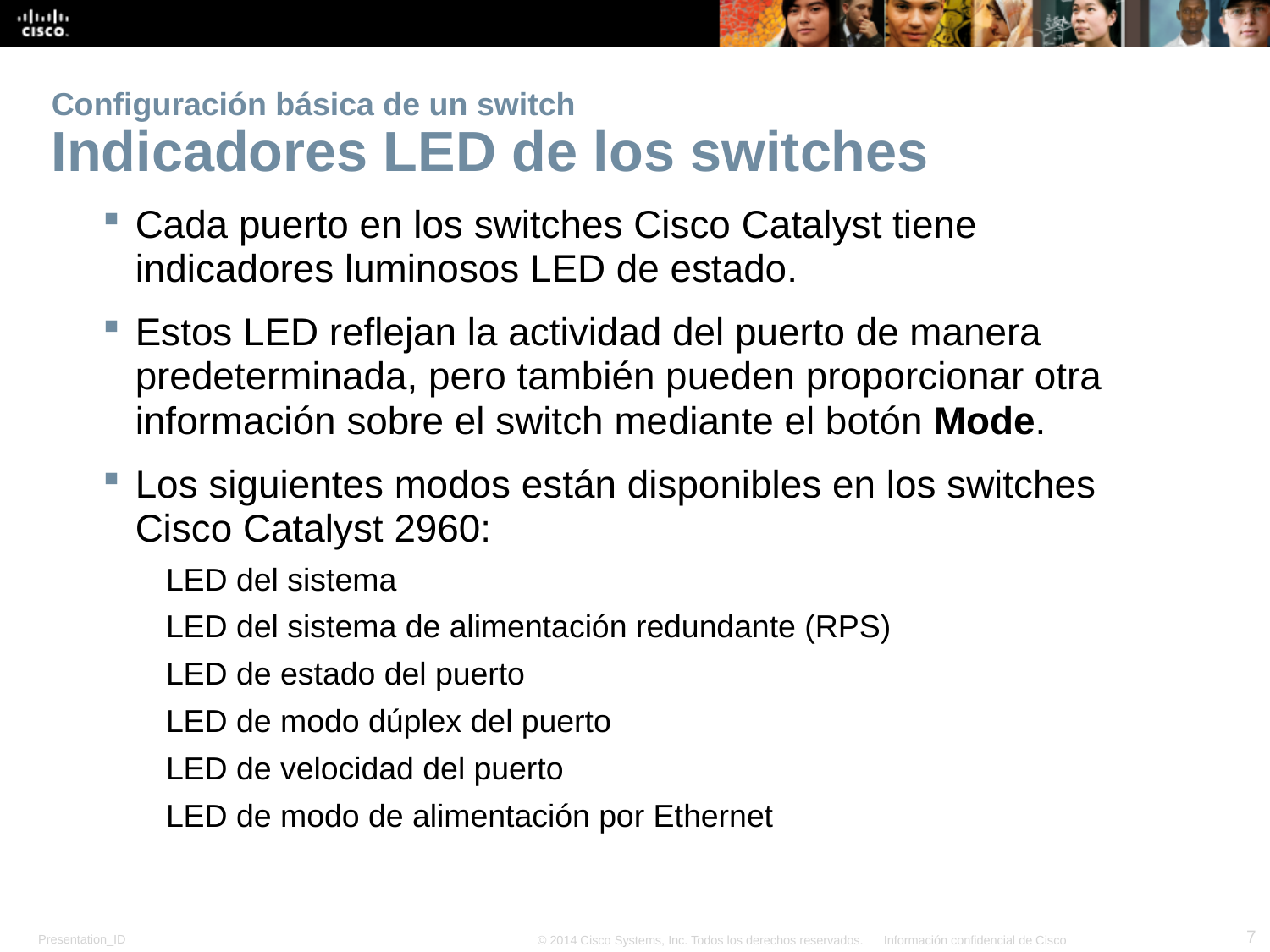

# Configuración básica de un switch Indicadores LED de los switches
Cada puerto en los switches Cisco Catalyst tiene indicadores luminosos LED de estado.
Estos LED reflejan la actividad del puerto de manera predeterminada, pero también pueden proporcionar otra información sobre el switch mediante el botón Mode.
Los siguientes modos están disponibles en los switches Cisco Catalyst 2960:
LED del sistema
LED del sistema de alimentación redundante (RPS)
LED de estado del puerto
LED de modo dúplex del puerto
LED de velocidad del puerto
LED de modo de alimentación por Ethernet